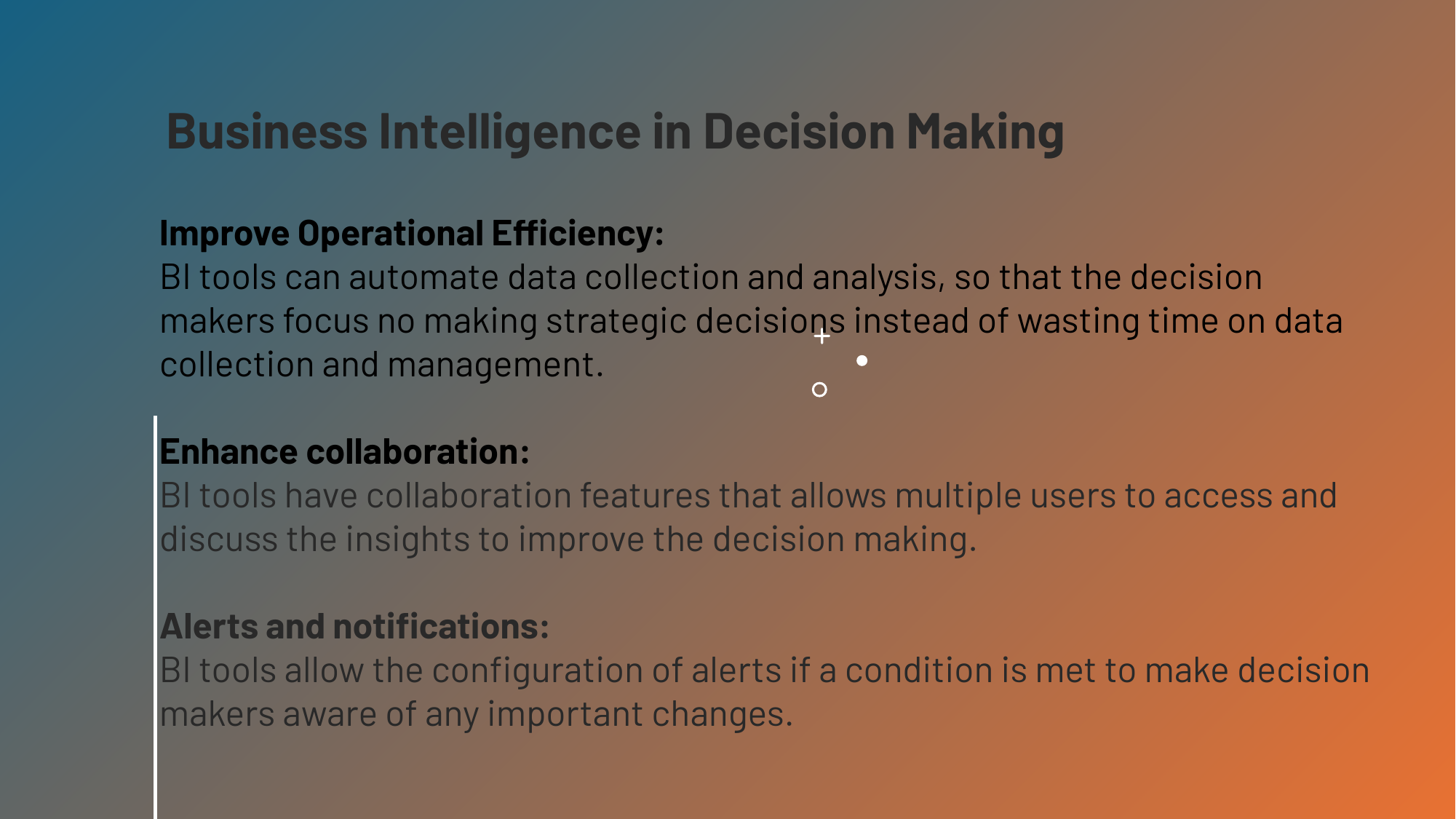

# Business Intelligence in Decision Making
Improve Operational Efficiency:
BI tools can automate data collection and analysis, so that the decision makers focus no making strategic decisions instead of wasting time on data collection and management.

Enhance collaboration:
BI tools have collaboration features that allows multiple users to access and discuss the insights to improve the decision making.

Alerts and notifications:
BI tools allow the configuration of alerts if a condition is met to make decision makers aware of any important changes.